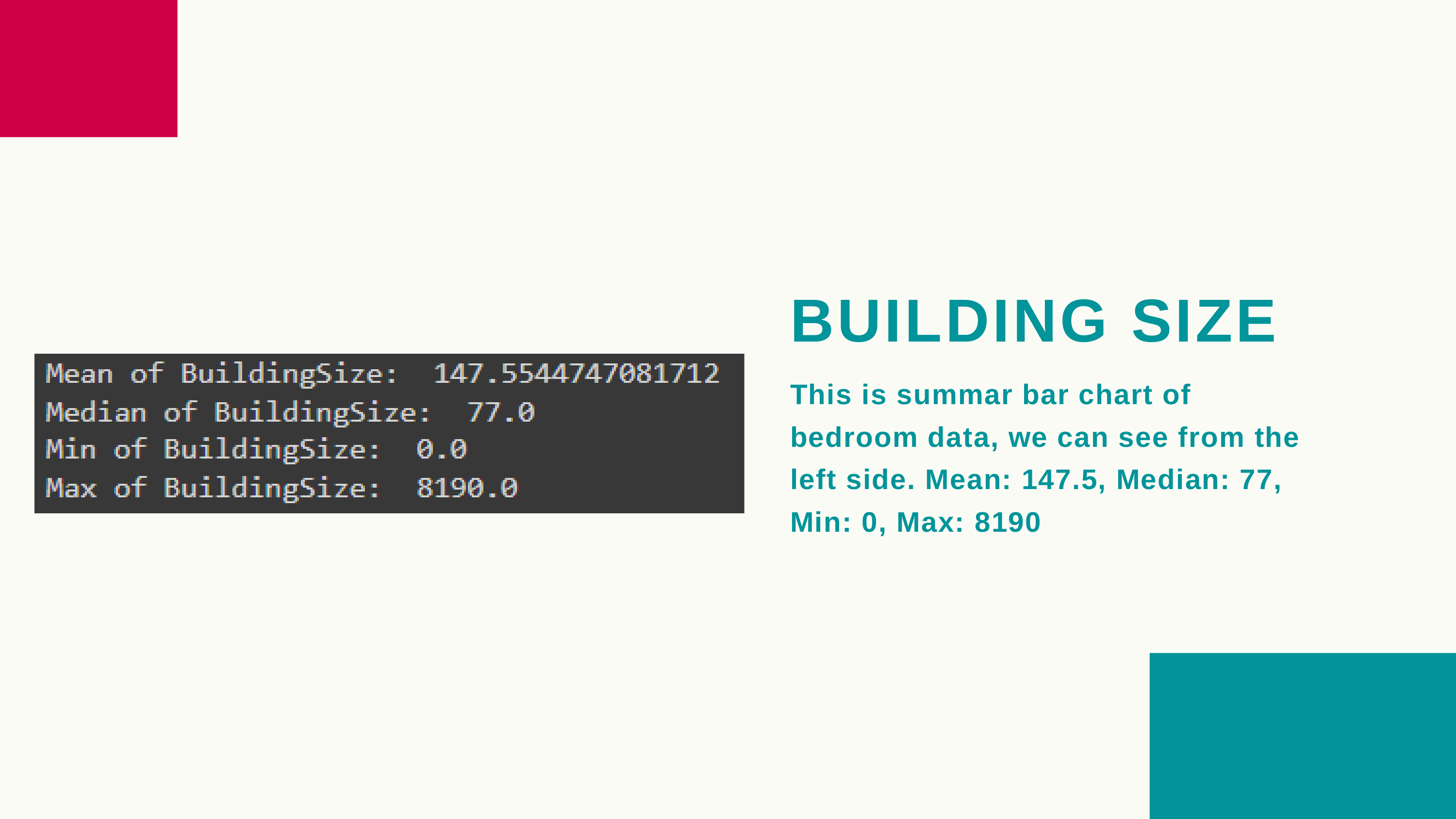

BUILDING SIZE

This is summar bar chart of bedroom data, we can see from the left side. Mean: 147.5, Median: 77, Min: 0, Max: 8190